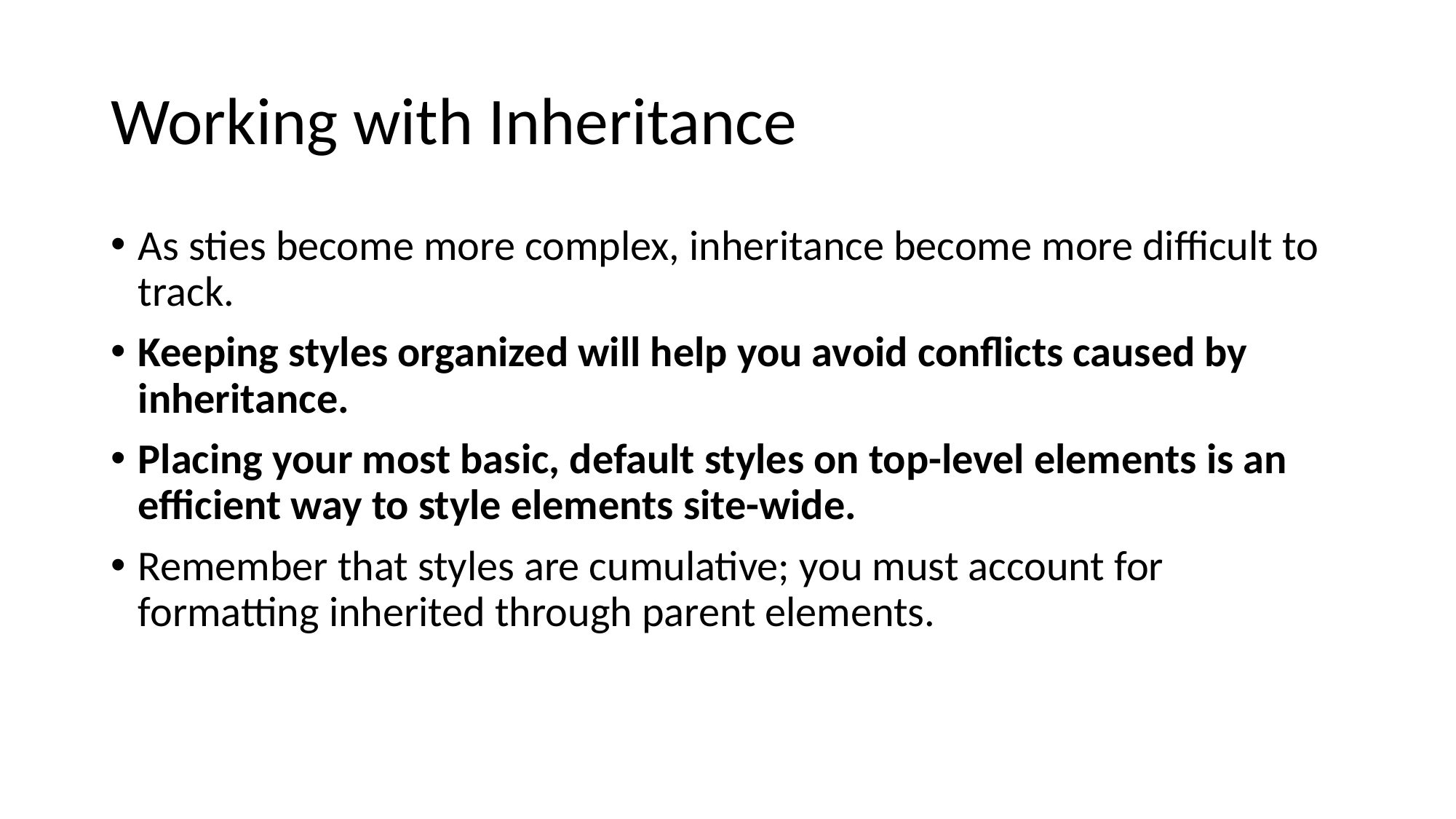

# Working with Inheritance
As sties become more complex, inheritance become more difficult to track.
Keeping styles organized will help you avoid conflicts caused by inheritance.
Placing your most basic, default styles on top-level elements is an efficient way to style elements site-wide.
Remember that styles are cumulative; you must account for formatting inherited through parent elements.